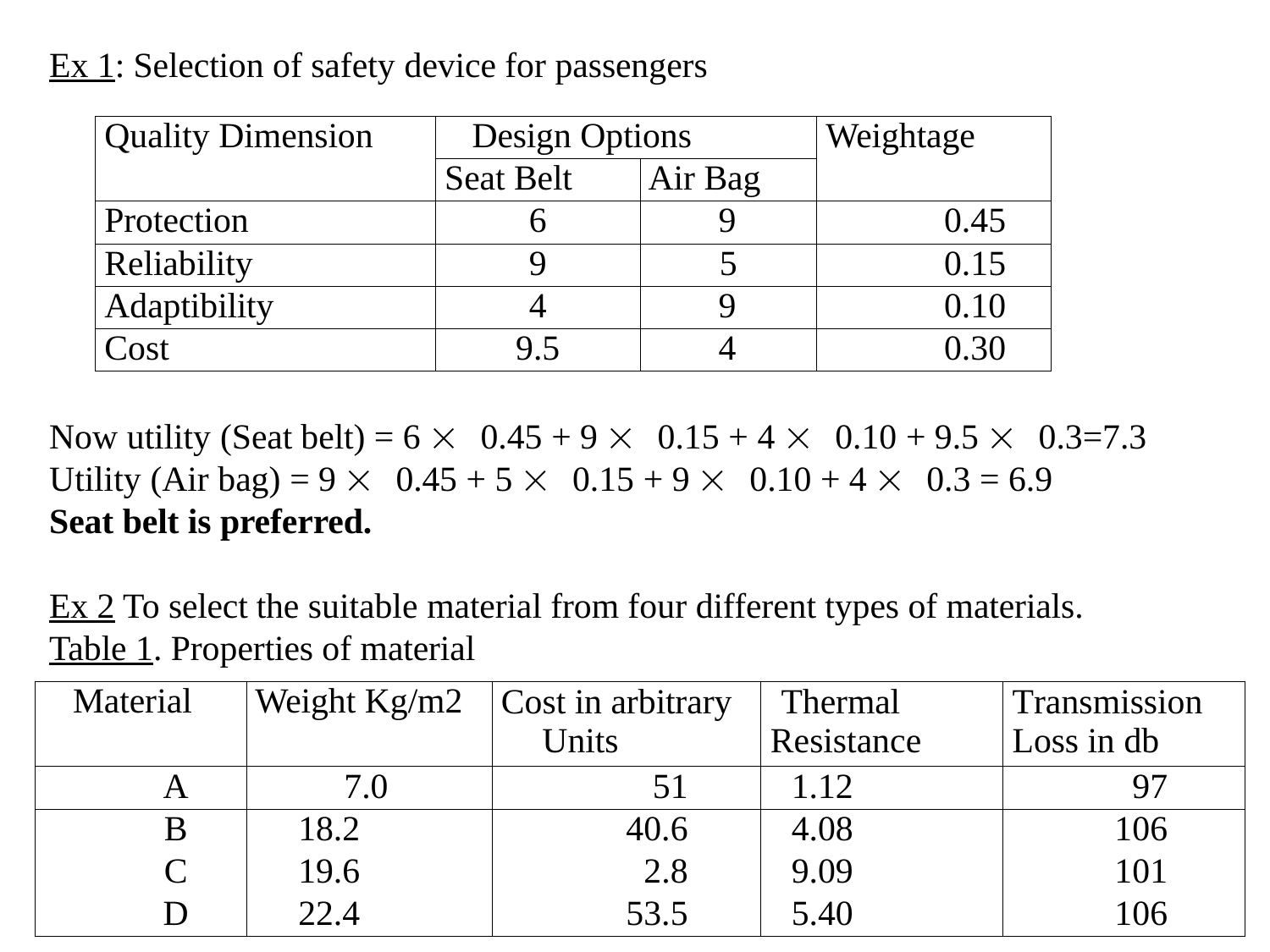

Ex 1: Selection of safety device for passengers
| Quality Dimension | Design Options |  | Weightage |
| --- | --- | --- | --- |
|  | Seat Belt | Air Bag |  |
| Protection | 6 | 9 | 0.45 |
| Reliability | 9 | 5 | 0.15 |
| Adaptibility | 4 | 9 | 0.10 |
| Cost | 9.5 | 4 | 0.30 |
Now utility (Seat belt) = 6 × 0.45 + 9 × 0.15 + 4 × 0.10 + 9.5 × 0.3=7.3
Utility (Air bag) = 9 × 0.45 + 5 × 0.15 + 9 × 0.10 + 4 × 0.3 = 6.9
Seat belt is preferred.

Ex 2 To select the suitable material from four different types of materials.  Table 1. Properties of material
| Material | Weight Kg/m2 | Cost in arbitrary Units | Thermal Resistance | Transmission Loss in db |
| --- | --- | --- | --- | --- |
| A | 7.0 | 51 | 1.12 | 97 |
| B | 18.2 | 40.6 | 4.08 | 106 |
| C | 19.6 | 2.8 | 9.09 | 101 |
| D | 22.4 | 53.5 | 5.40 | 106 |